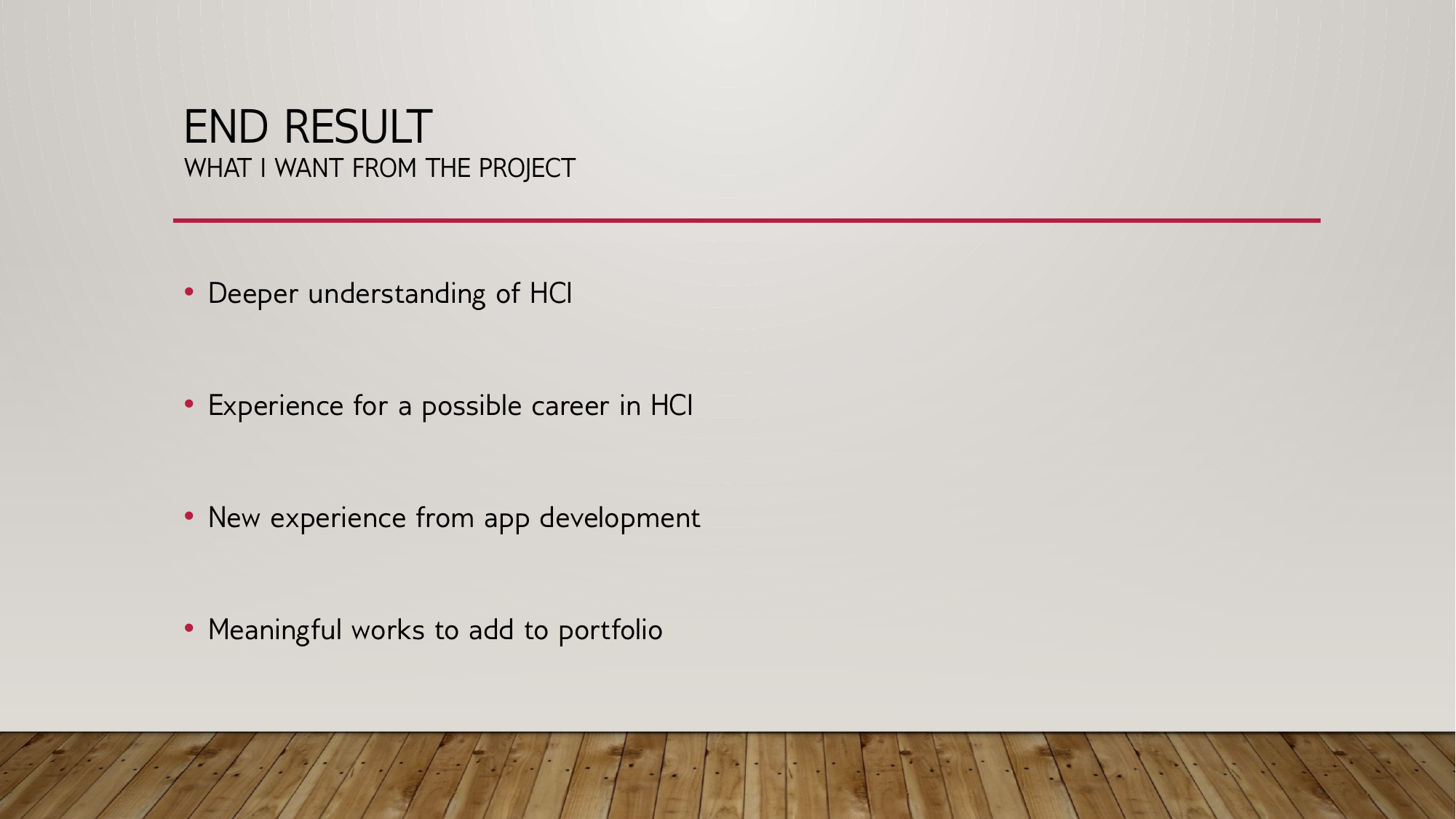

# End Result What I want from the project
Deeper understanding of HCI

Experience for a possible career in HCI

New experience from app development

Meaningful works to add to portfolio